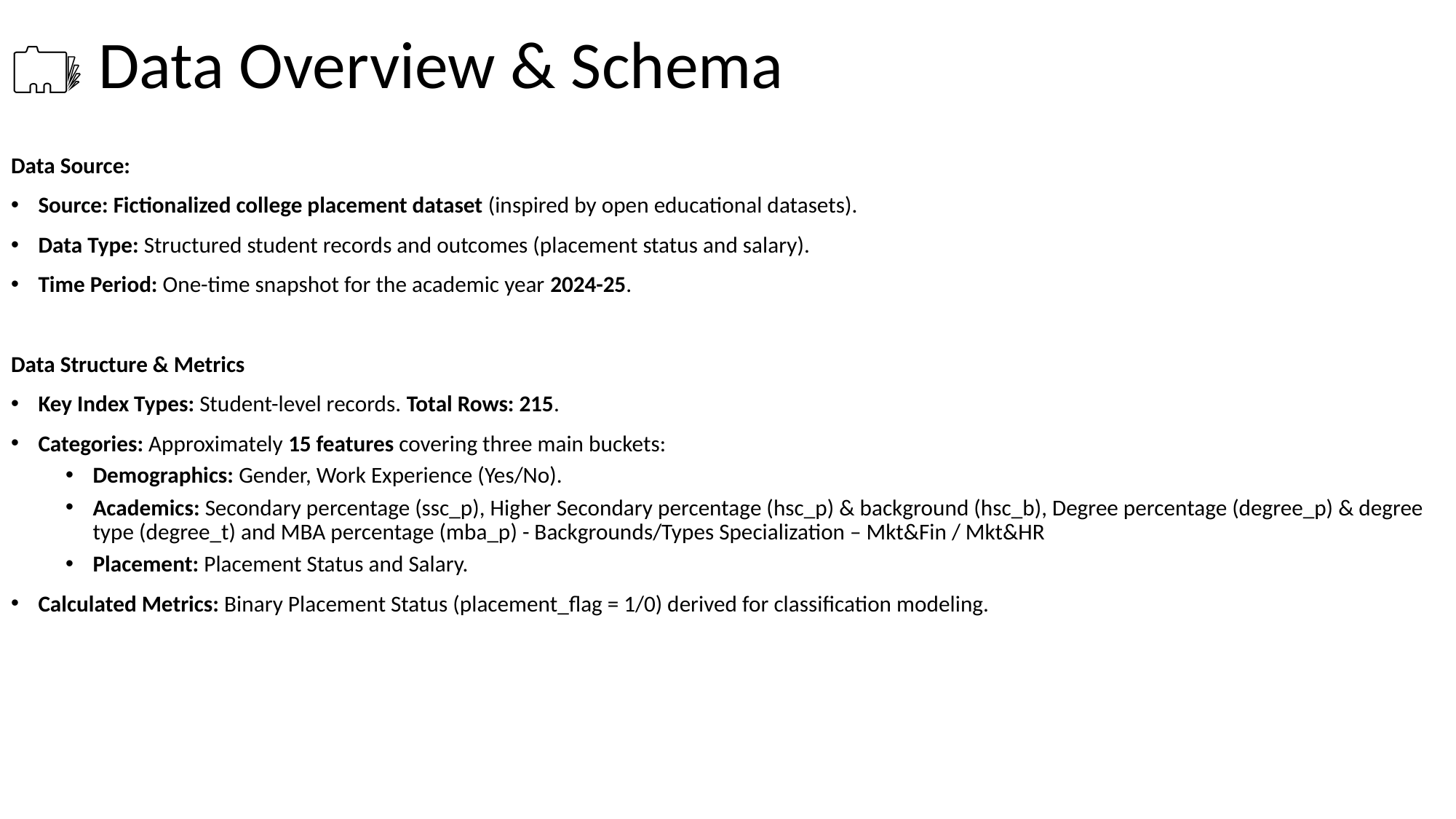

# 🗂️ Data Overview & Schema
Data Source:
Source: Fictionalized college placement dataset (inspired by open educational datasets).
Data Type: Structured student records and outcomes (placement status and salary).
Time Period: One-time snapshot for the academic year 2024-25.

Data Structure & Metrics
Key Index Types: Student-level records. Total Rows: 215.
Categories: Approximately 15 features covering three main buckets:
Demographics: Gender, Work Experience (Yes/No).
Academics: Secondary percentage (ssc_p), Higher Secondary percentage (hsc_p) & background (hsc_b), Degree percentage (degree_p) & degree type (degree_t) and MBA percentage (mba_p) - Backgrounds/Types Specialization – Mkt&Fin / Mkt&HR
Placement: Placement Status and Salary.
Calculated Metrics: Binary Placement Status (placement_flag = 1/0) derived for classification modeling.